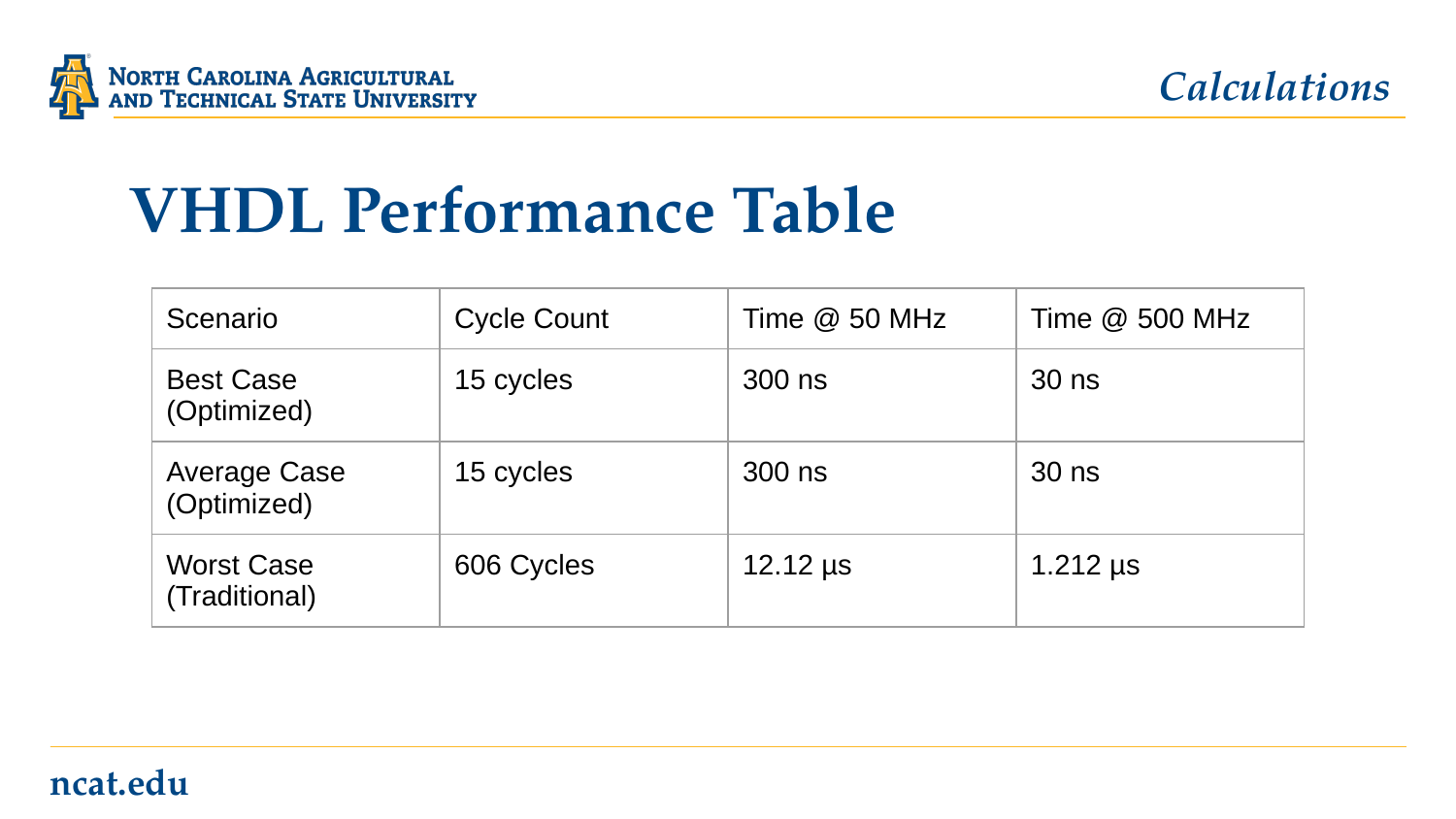

Calculations
# VHDL Performance Table
| Scenario | Cycle Count | Time @ 50 MHz | Time @ 500 MHz |
| --- | --- | --- | --- |
| Best Case (Optimized) | 15 cycles | 300 ns | 30 ns |
| Average Case (Optimized) | 15 cycles | 300 ns | 30 ns |
| Worst Case (Traditional) | 606 Cycles | 12.12 µs | 1.212 µs |